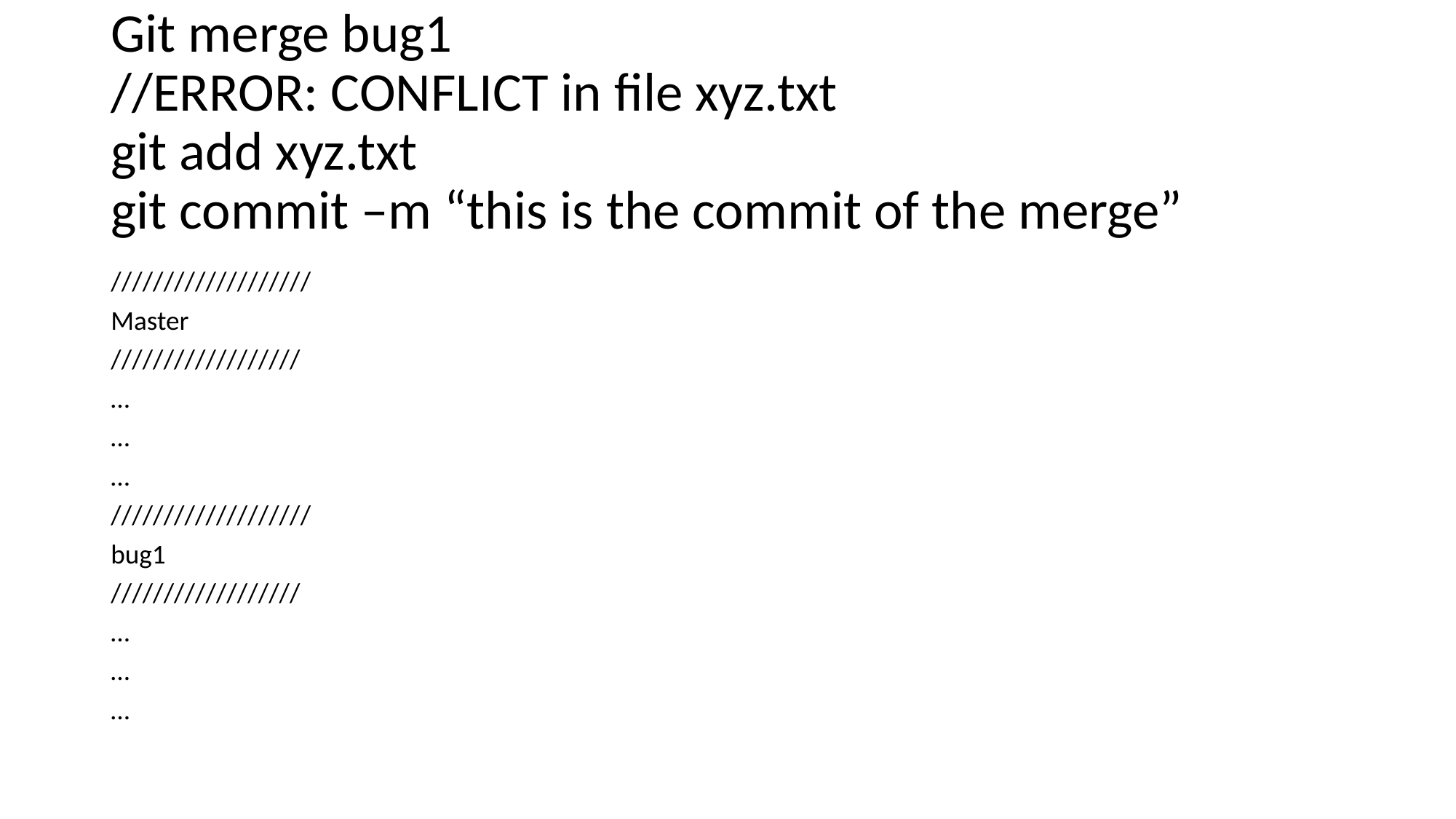

# Git merge bug1 //ERROR: CONFLICT in file xyz.txt git add xyz.txt git commit –m “this is the commit of the merge”
///////////////////
Master
//////////////////
…
…
…
///////////////////
bug1
//////////////////
…
…
…